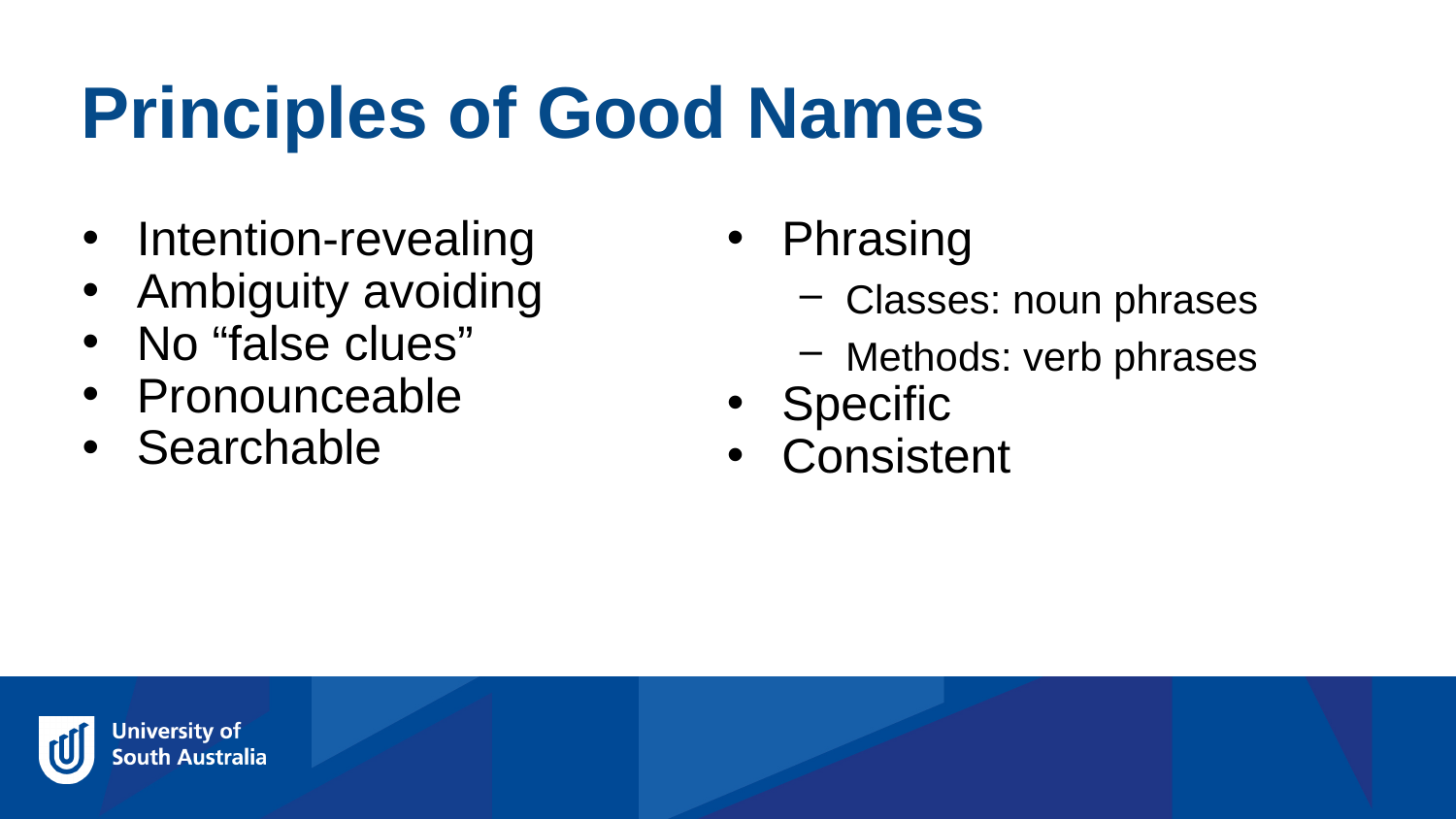

Principles of Good Names
Intention-revealing
Ambiguity avoiding
No “false clues”
Pronounceable
Searchable

Phrasing
Classes: noun phrases
Methods: verb phrases
Specific
Consistent